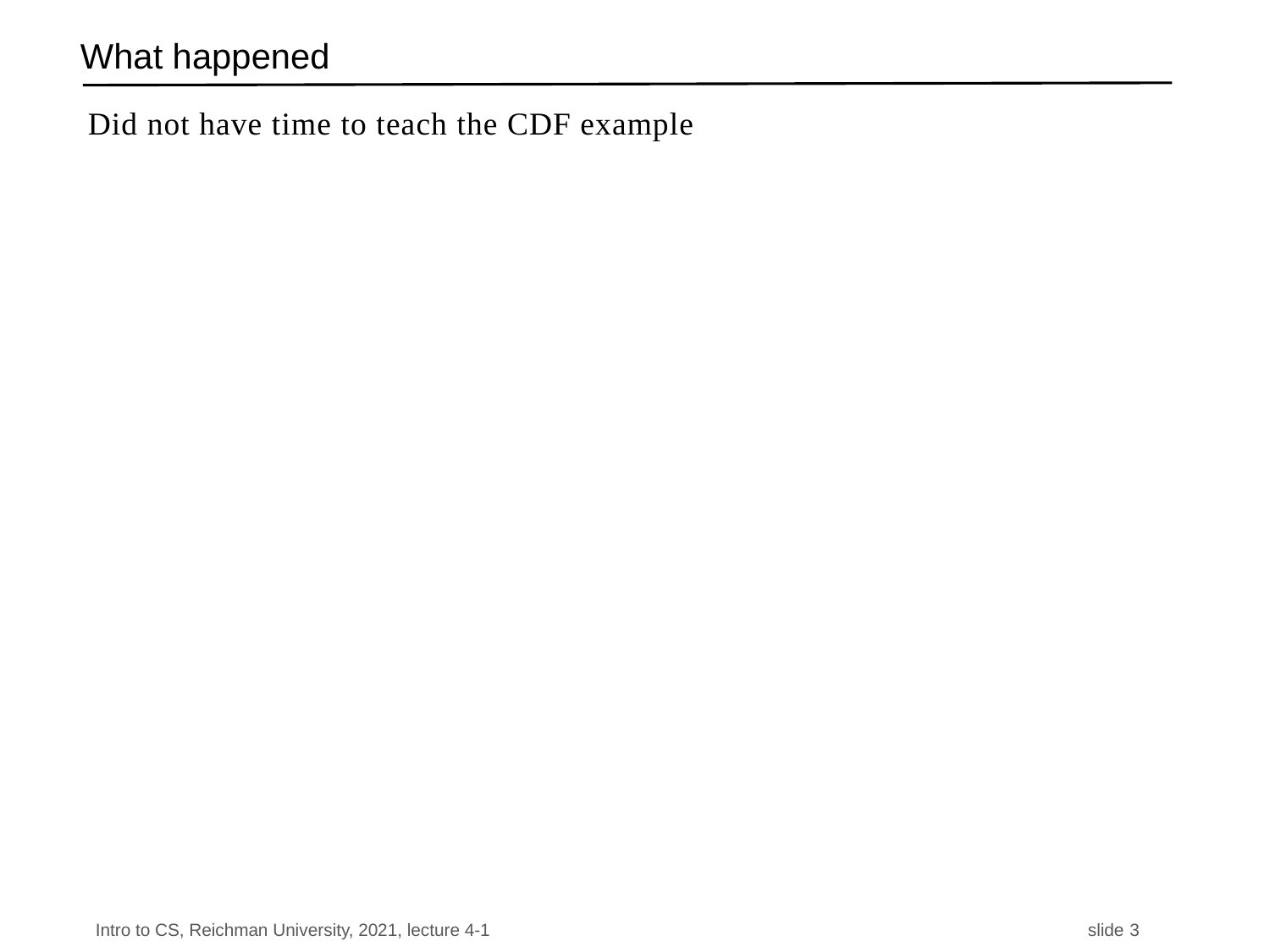

# What happened
Did not have time to teach the CDF example